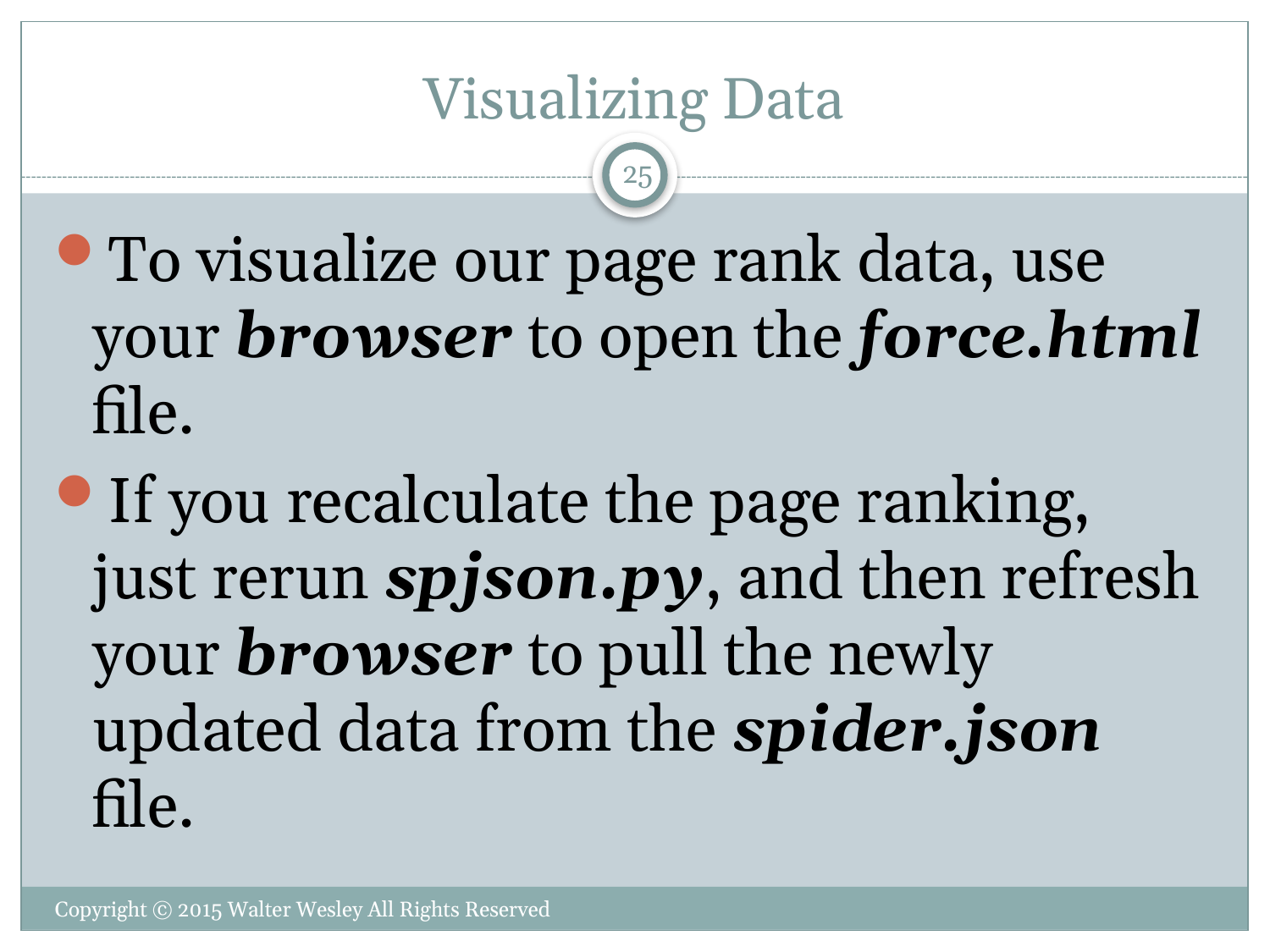

# Visualizing Data
25
To visualize our page rank data, use your browser to open the force.html file.
If you recalculate the page ranking, just rerun spjson.py, and then refresh your browser to pull the newly updated data from the spider.json file.

Copyright © 2015 Walter Wesley All Rights Reserved